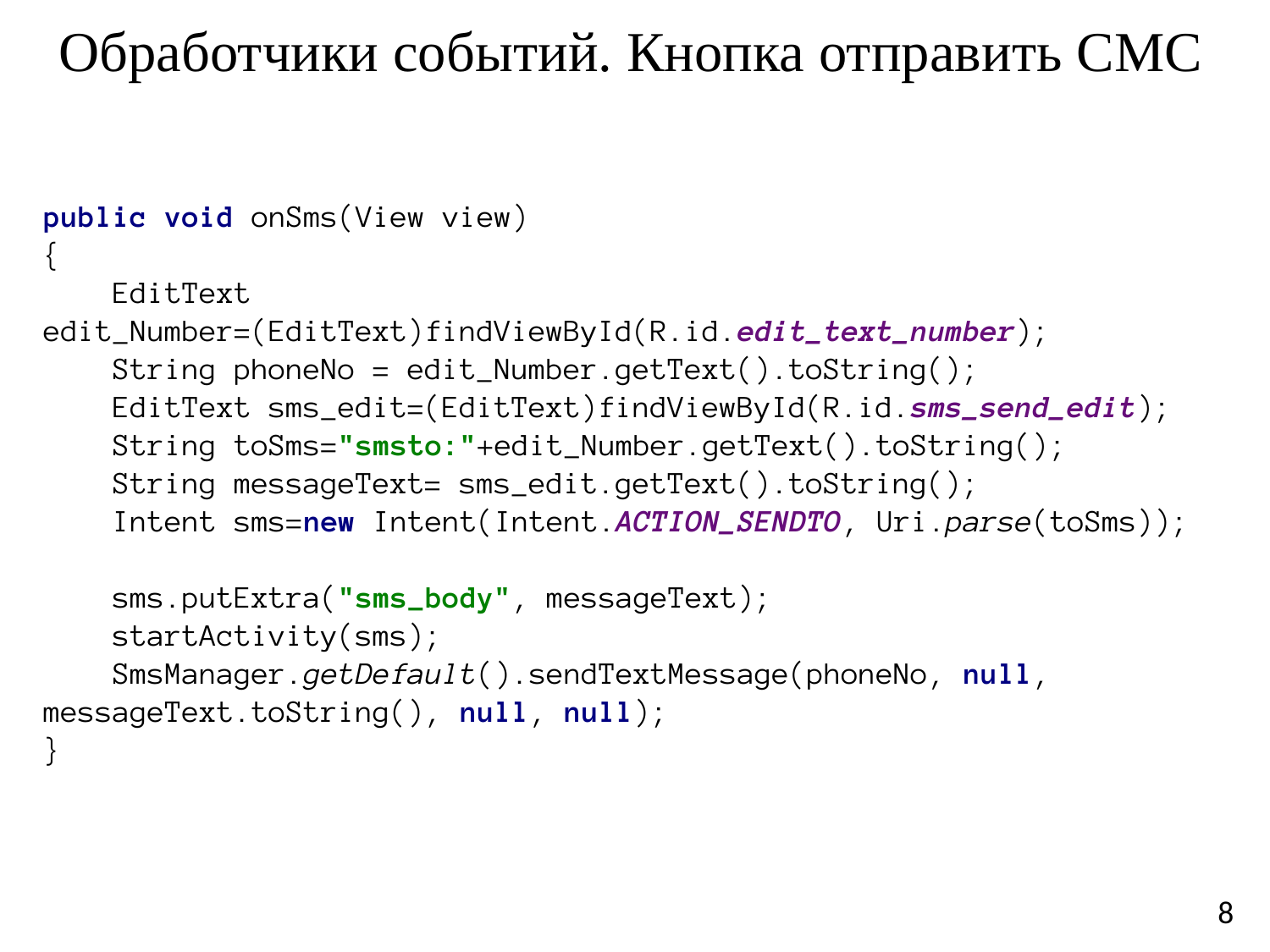

# Обработчики событий. Кнопка отправить СМС
public void onSms(View view)
{
    EditText edit_Number=(EditText)findViewById(R.id.edit_text_number);
    String phoneNo = edit_Number.getText().toString();
    EditText sms_edit=(EditText)findViewById(R.id.sms_send_edit);
    String toSms="smsto:"+edit_Number.getText().toString();
    String messageText= sms_edit.getText().toString();
    Intent sms=new Intent(Intent.ACTION_SENDTO, Uri.parse(toSms));
    sms.putExtra("sms_body", messageText);
    startActivity(sms);
    SmsManager.getDefault().sendTextMessage(phoneNo, null, messageText.toString(), null, null);
}
8